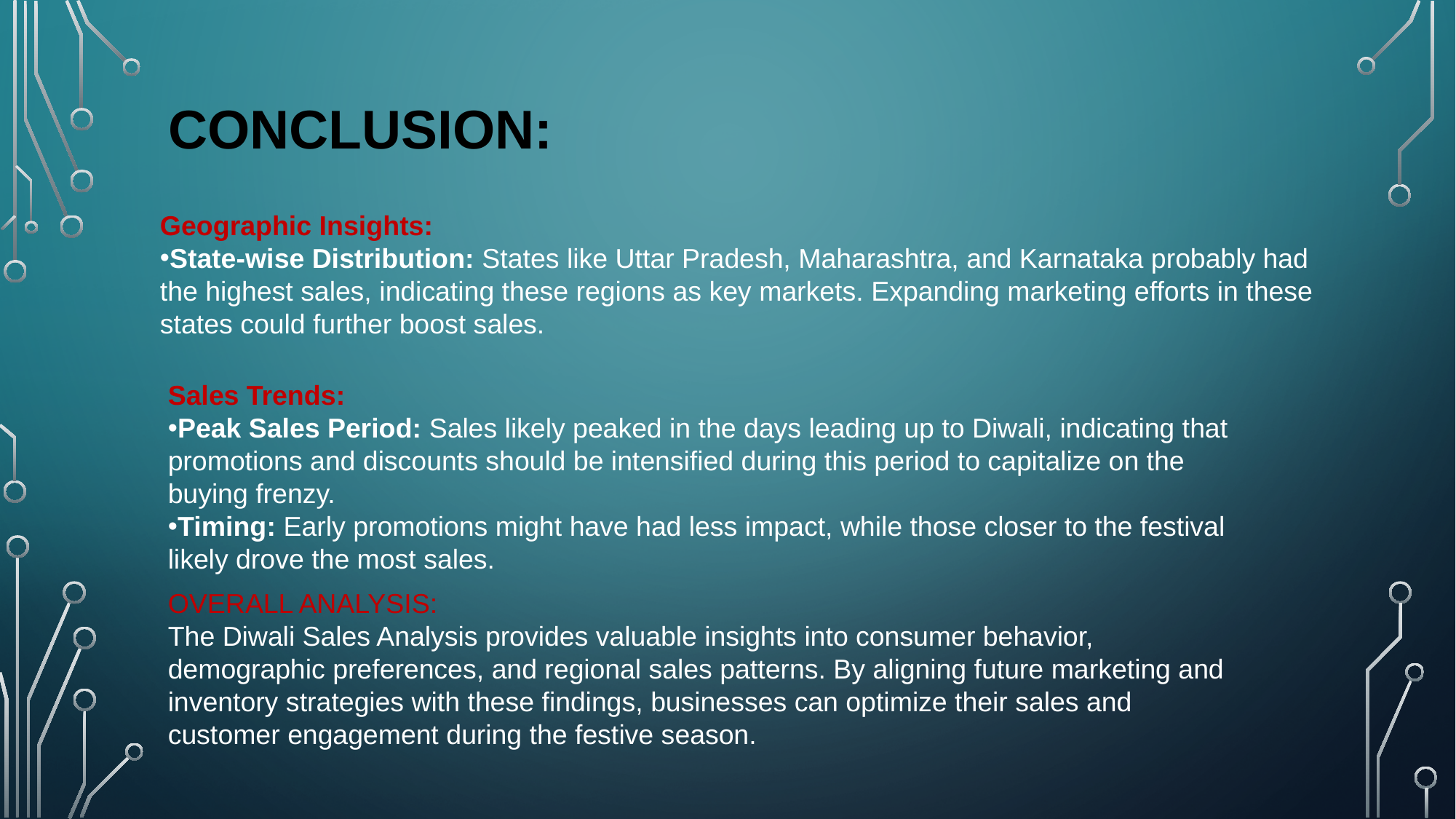

# CONCLUSION:
Geographic Insights:
State-wise Distribution: States like Uttar Pradesh, Maharashtra, and Karnataka probably had the highest sales, indicating these regions as key markets. Expanding marketing efforts in these states could further boost sales.
Sales Trends:
Peak Sales Period: Sales likely peaked in the days leading up to Diwali, indicating that promotions and discounts should be intensified during this period to capitalize on the buying frenzy.
Timing: Early promotions might have had less impact, while those closer to the festival likely drove the most sales.
OVERALL ANALYSIS:
The Diwali Sales Analysis provides valuable insights into consumer behavior, demographic preferences, and regional sales patterns. By aligning future marketing and inventory strategies with these findings, businesses can optimize their sales and customer engagement during the festive season.